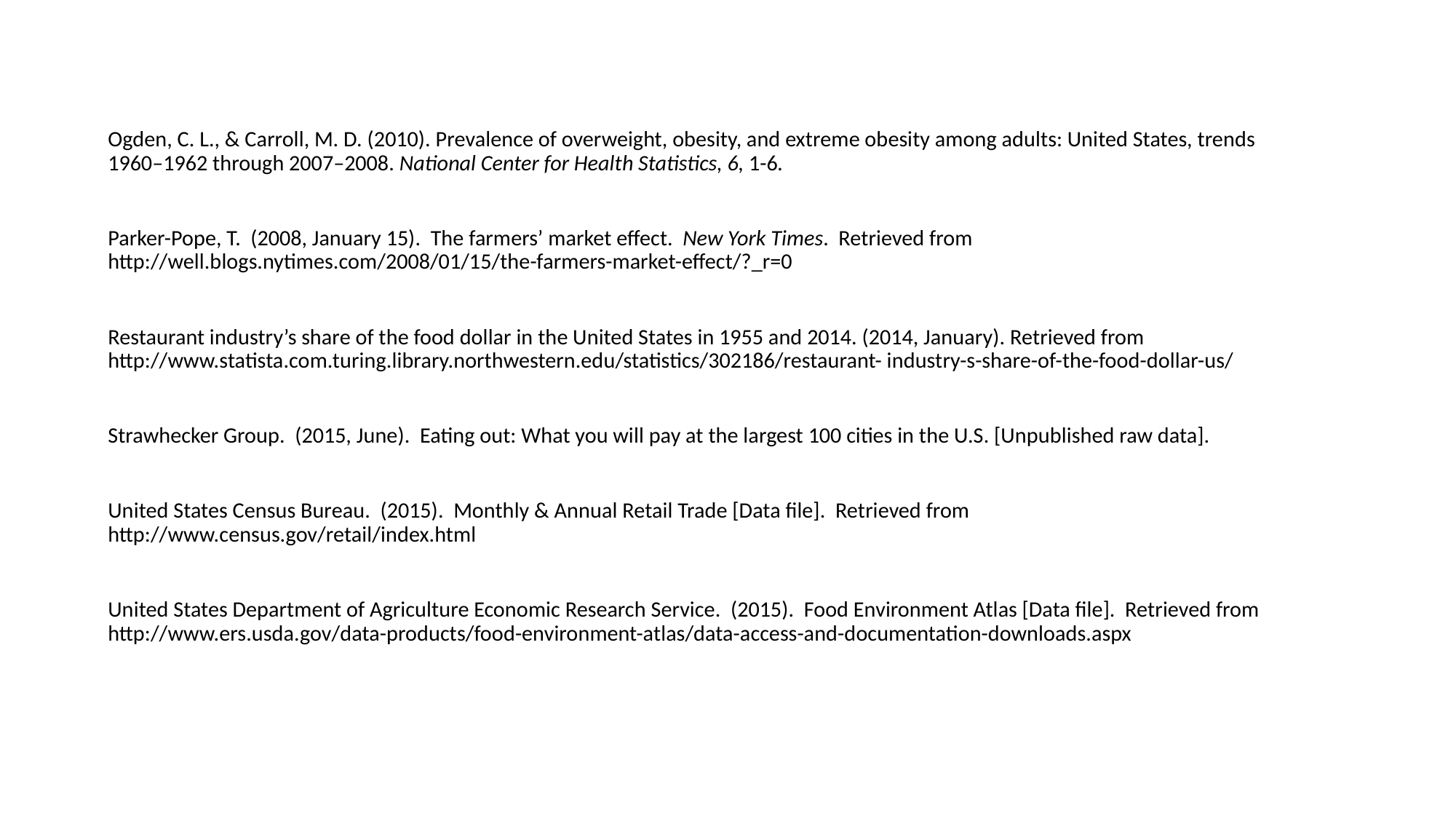

Ogden, C. L., & Carroll, M. D. (2010). Prevalence of overweight, obesity, and extreme obesity among adults: United States, trends 	1960–1962 through 2007–2008. National Center for Health Statistics, 6, 1-6.

Parker-Pope, T.  (2008, January 15).  The farmers’ market effect.  New York Times.  Retrieved from 	http://well.blogs.nytimes.com/2008/01/15/the-farmers-market-effect/?_r=0

Restaurant industry’s share of the food dollar in the United States in 1955 and 2014. (2014, January). Retrieved from 	http://www.statista.com.turing.library.northwestern.edu/statistics/302186/restaurant- industry-s-share-of-the-food-dollar-us/

Strawhecker Group.  (2015, June).  Eating out: What you will pay at the largest 100 cities in the U.S. [Unpublished raw data].

United States Census Bureau.  (2015).  Monthly & Annual Retail Trade [Data file].  Retrieved from 	http://www.census.gov/retail/index.html

United States Department of Agriculture Economic Research Service.  (2015).  Food Environment Atlas [Data file].  Retrieved from 	http://www.ers.usda.gov/data-products/food-environment-atlas/data-access-and-documentation-downloads.aspx